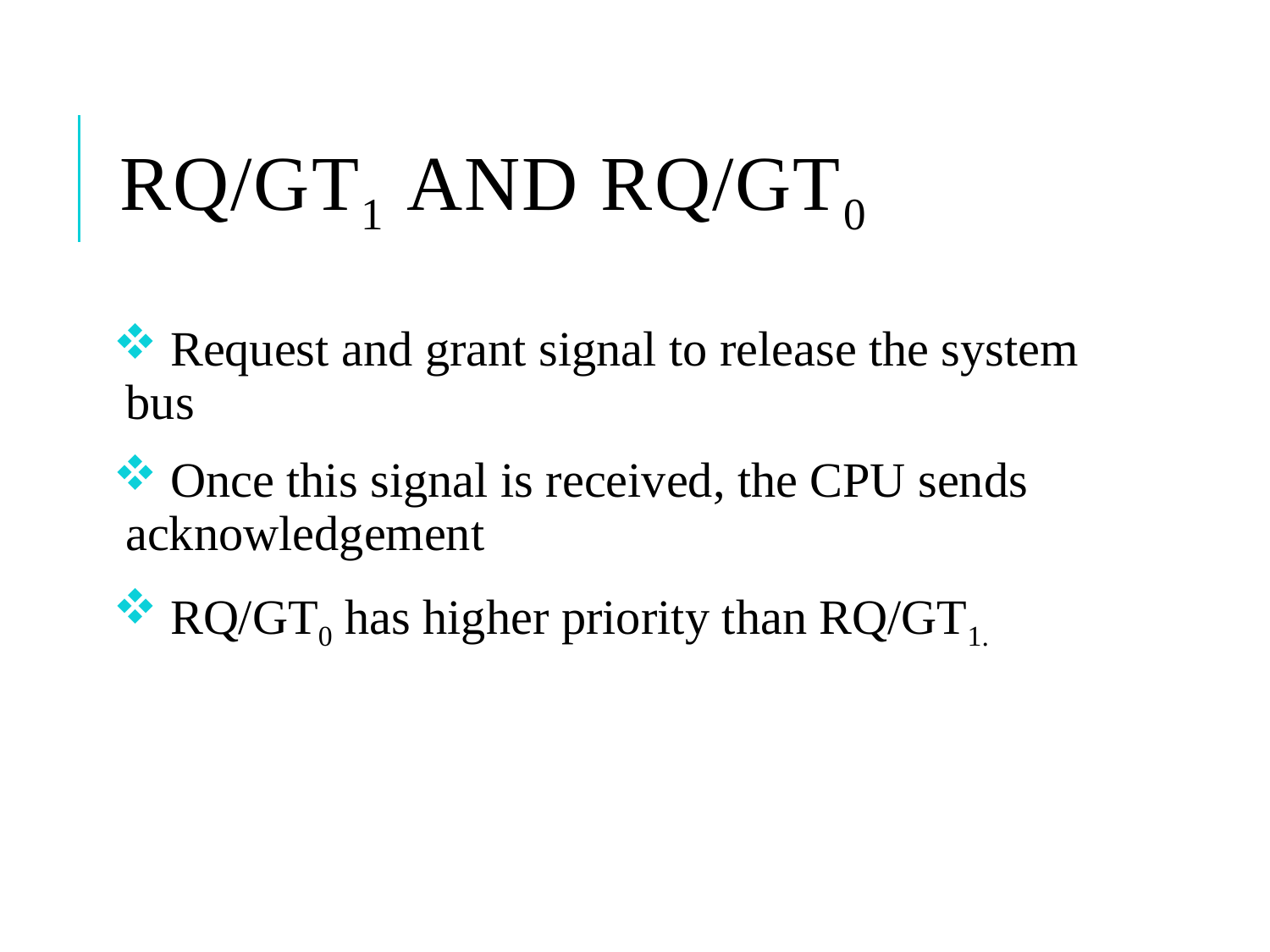

# RQ/GT1 and RQ/GT0
 Request and grant signal to release the system bus
 Once this signal is received, the CPU sends acknowledgement
 RQ/GT0 has higher priority than RQ/GT1.